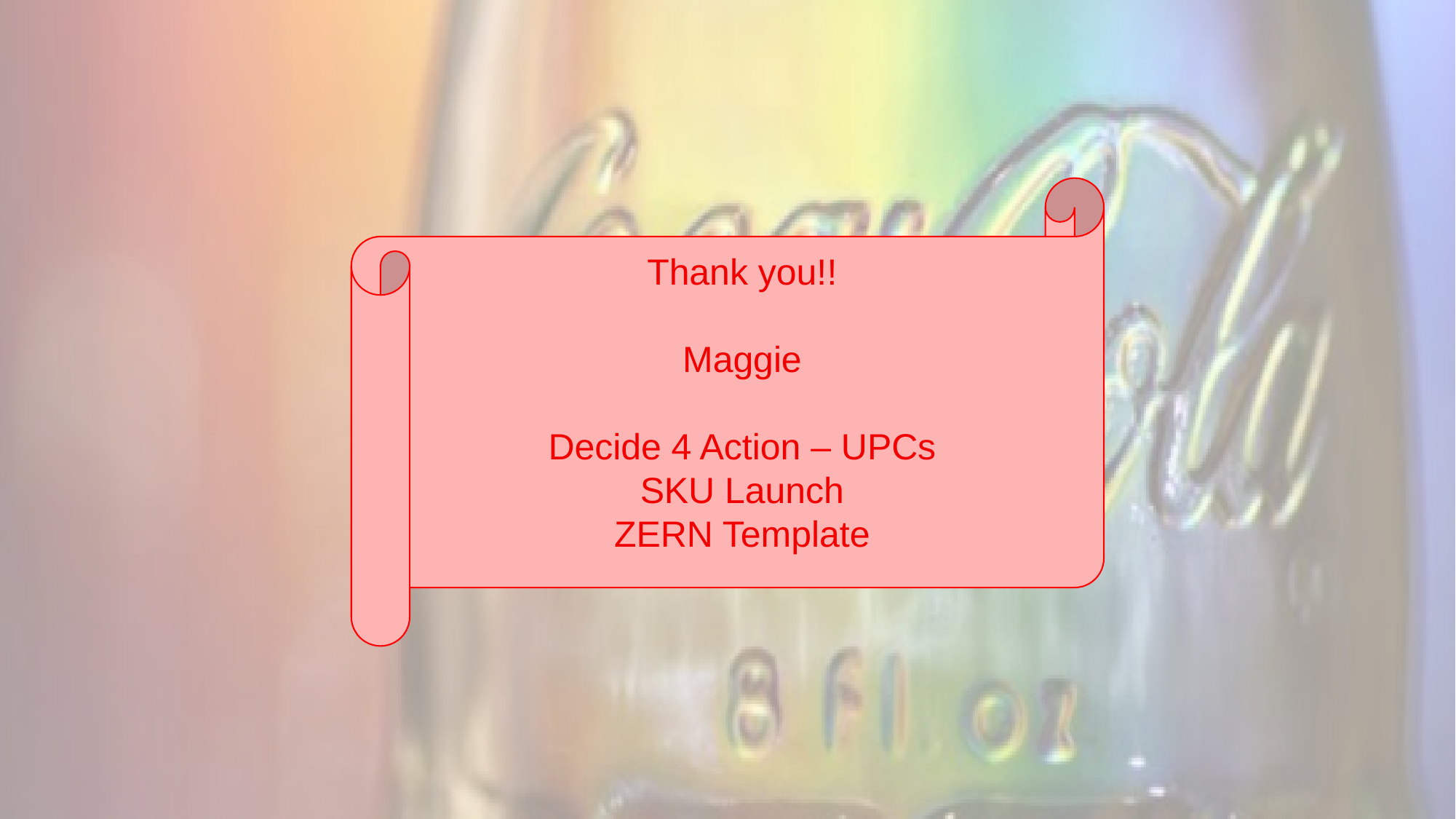

Thank you!!

Maggie

Decide 4 Action – UPCs
SKU Launch
ZERN Template